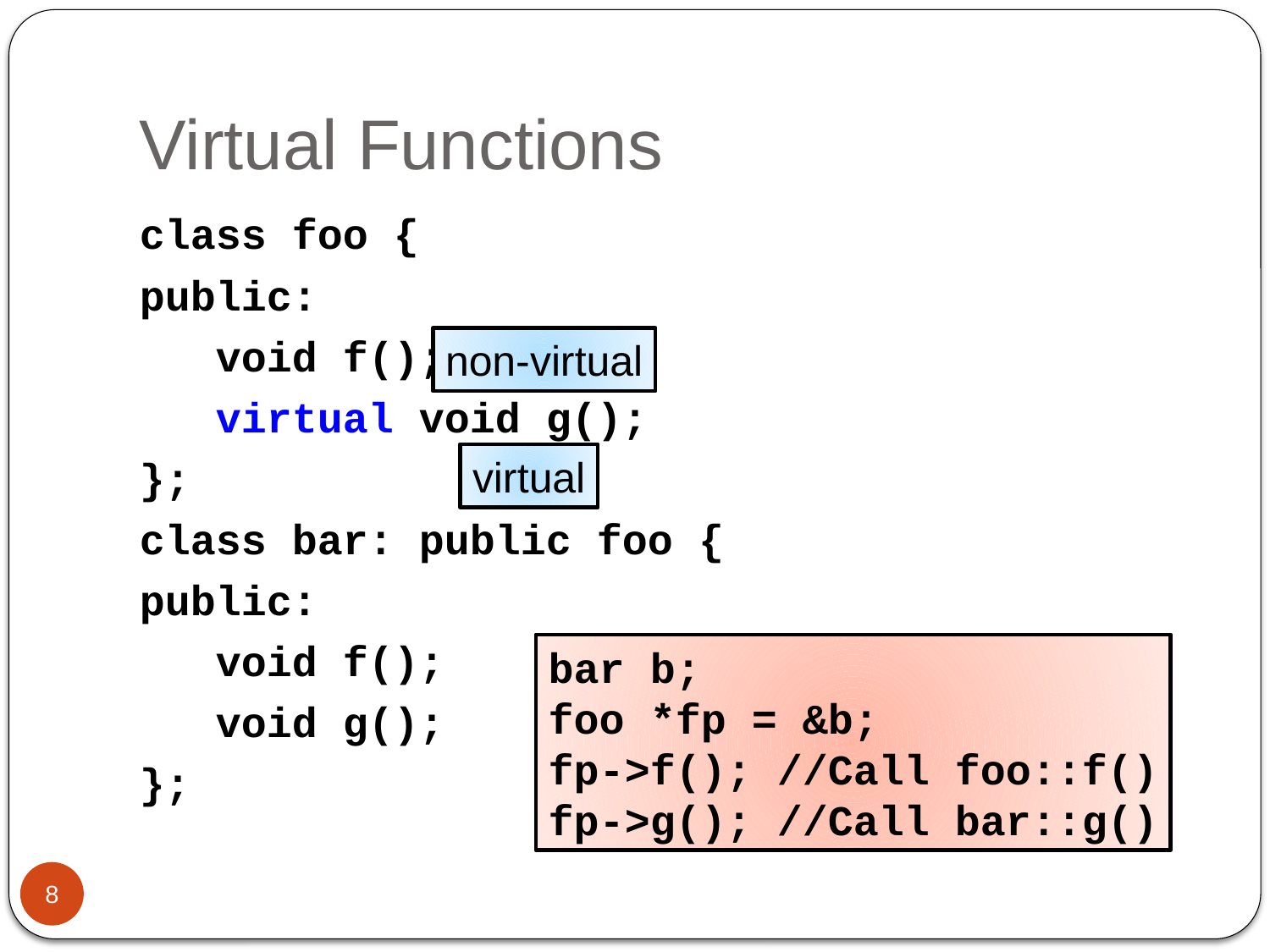

# Virtual Functions
class foo {
public:
   void f();
   virtual void g();
};
class bar: public foo {
public:
   void f();
   void g();
};
non-virtual
virtual
bar b;
foo *fp = &b;
fp->f(); //Call foo::f()
fp->g(); //Call bar::g()
8